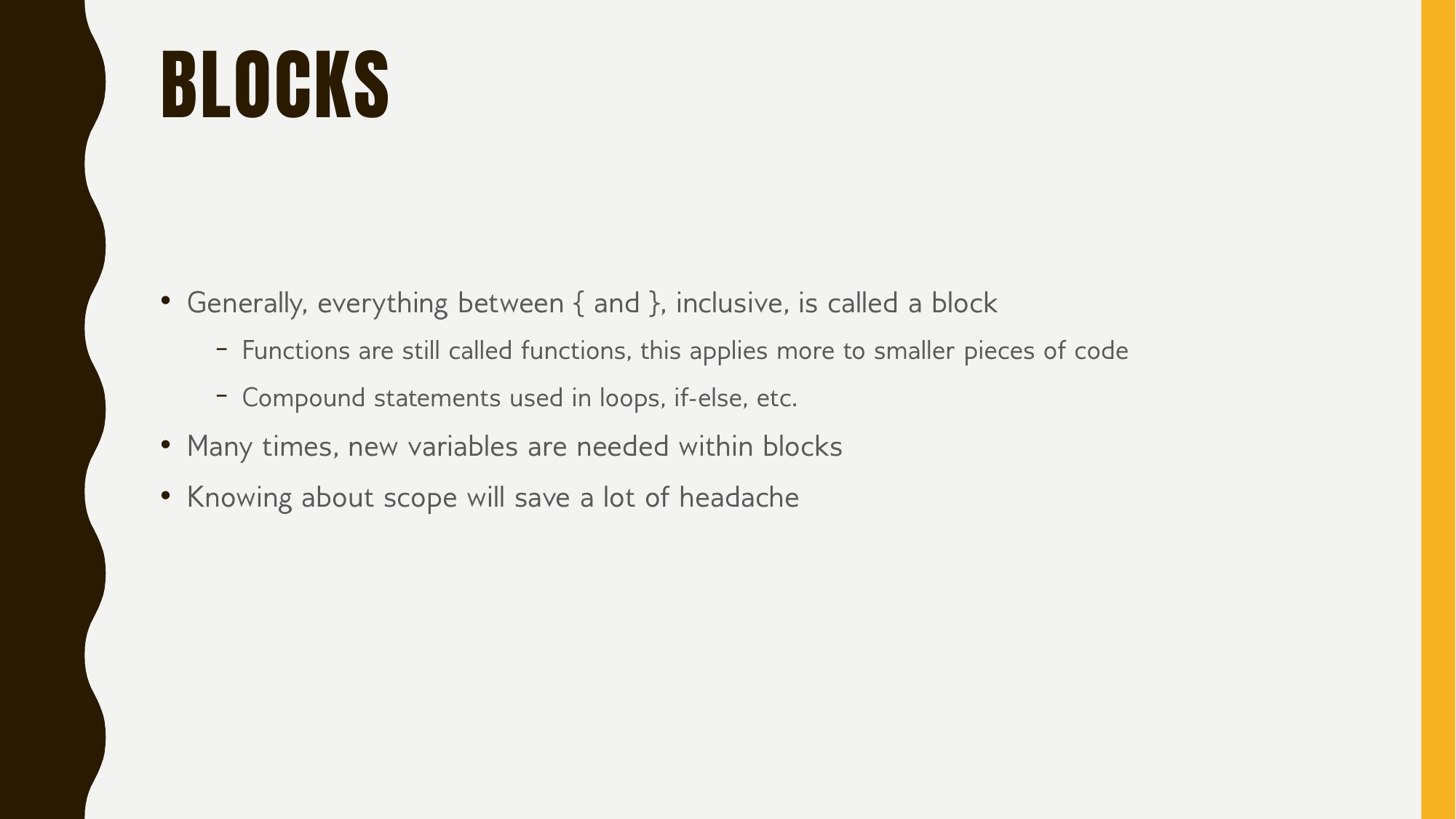

# Blocks
Generally, everything between { and }, inclusive, is called a block
Functions are still called functions, this applies more to smaller pieces of code
Compound statements used in loops, if-else, etc.
Many times, new variables are needed within blocks
Knowing about scope will save a lot of headache